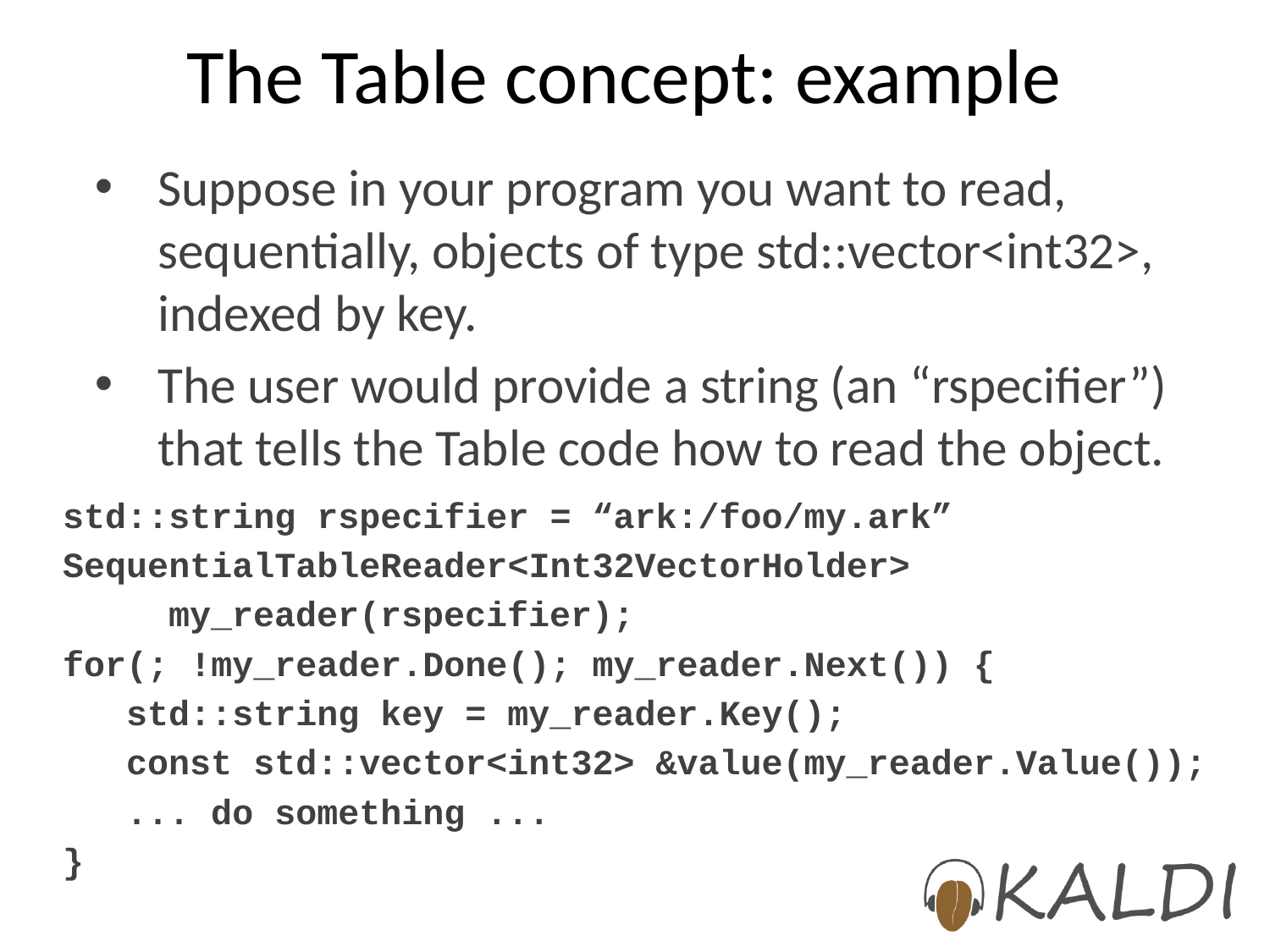

# The Table concept: example
Suppose in your program you want to read, sequentially, objects of type std::vector<int32>, indexed by key.
The user would provide a string (an “rspecifier”) that tells the Table code how to read the object.

std::string rspecifier = “ark:/foo/my.ark”
SequentialTableReader<Int32VectorHolder>
     my_reader(rspecifier);
for(; !my_reader.Done(); my_reader.Next()) {
   std::string key = my_reader.Key();
   const std::vector<int32> &value(my_reader.Value());
   ... do something ...
}